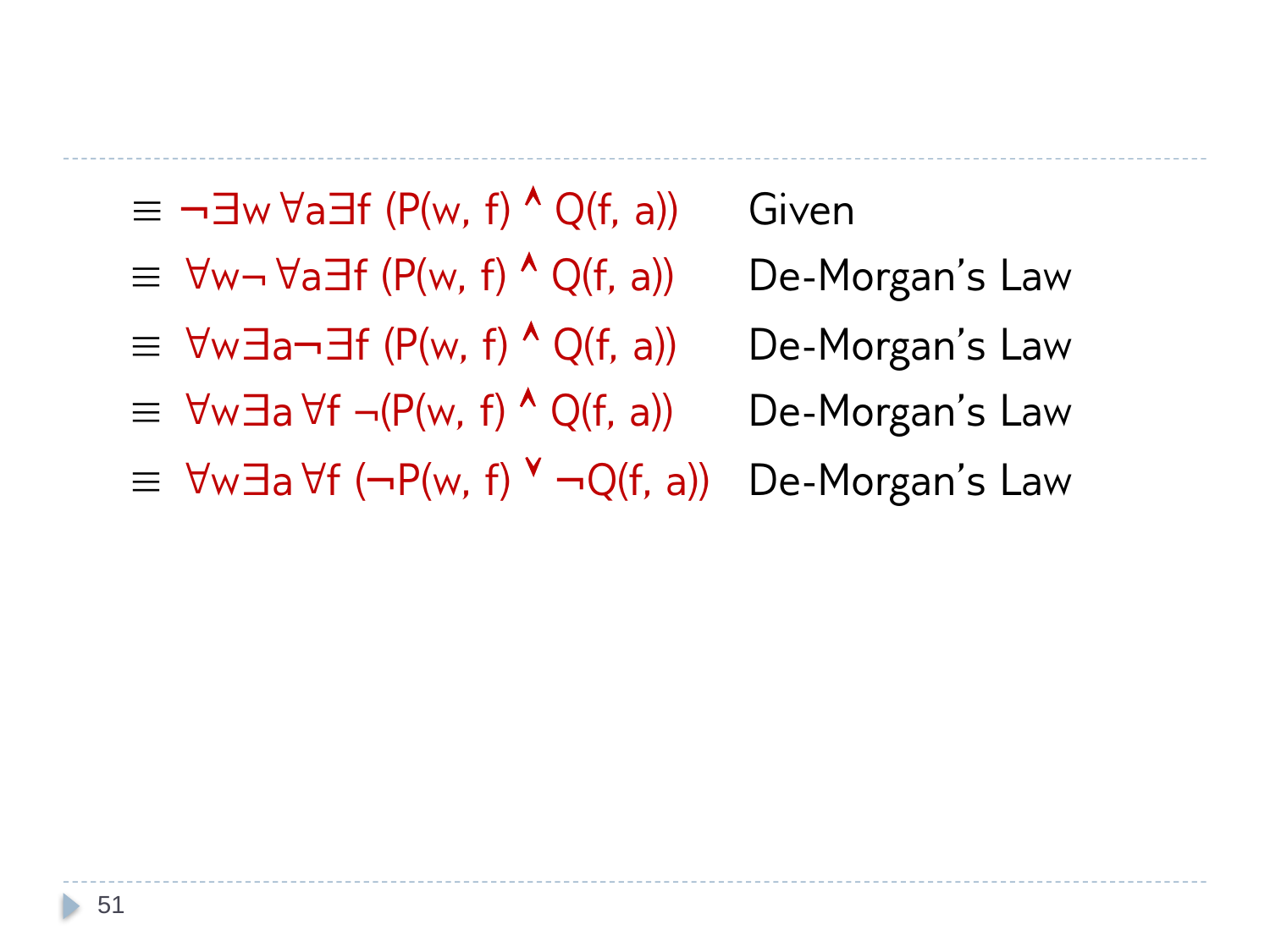

#
	 ≡ ¬∃w∀a∃f (P(w, f) ∧ Q(f, a)) 	Given
	 ≡ ∀w¬∀a∃f (P(w, f) ∧ Q(f, a))	De-Morgan’s Law
	 ≡ ∀w∃a¬∃f (P(w, f) ∧ Q(f, a))	De-Morgan’s Law
	 ≡ ∀w∃a∀f ¬(P(w, f) ∧ Q(f, a))	De-Morgan’s Law
	 ≡ ∀w∃a∀f (¬P(w, f) ∨ ¬Q(f, a))	De-Morgan’s Law

51